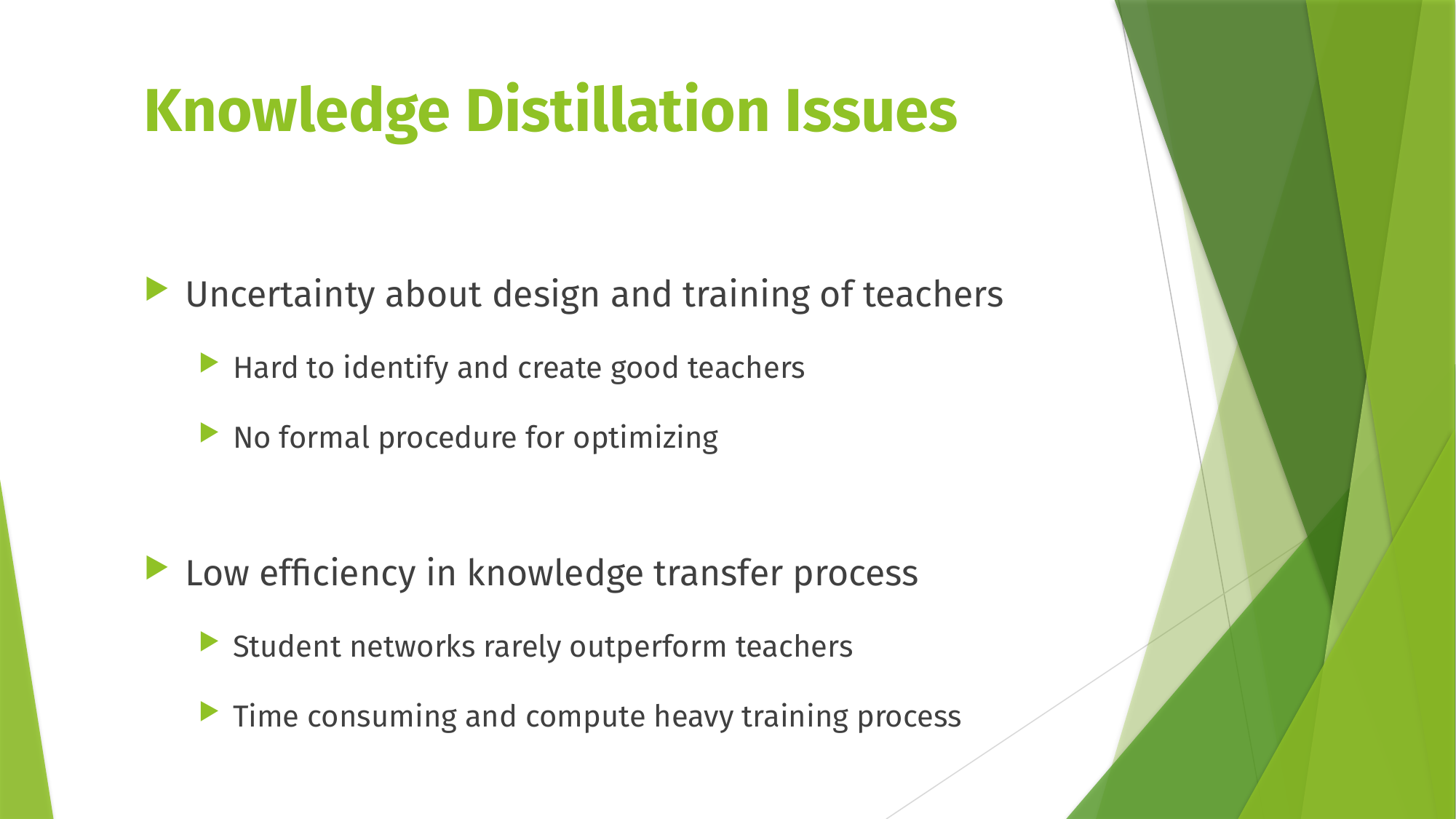

# Knowledge Distillation Issues
Uncertainty about design and training of teachers
Hard to identify and create good teachers
No formal procedure for optimizing

Low efficiency in knowledge transfer process
Student networks rarely outperform teachers
Time consuming and compute heavy training process